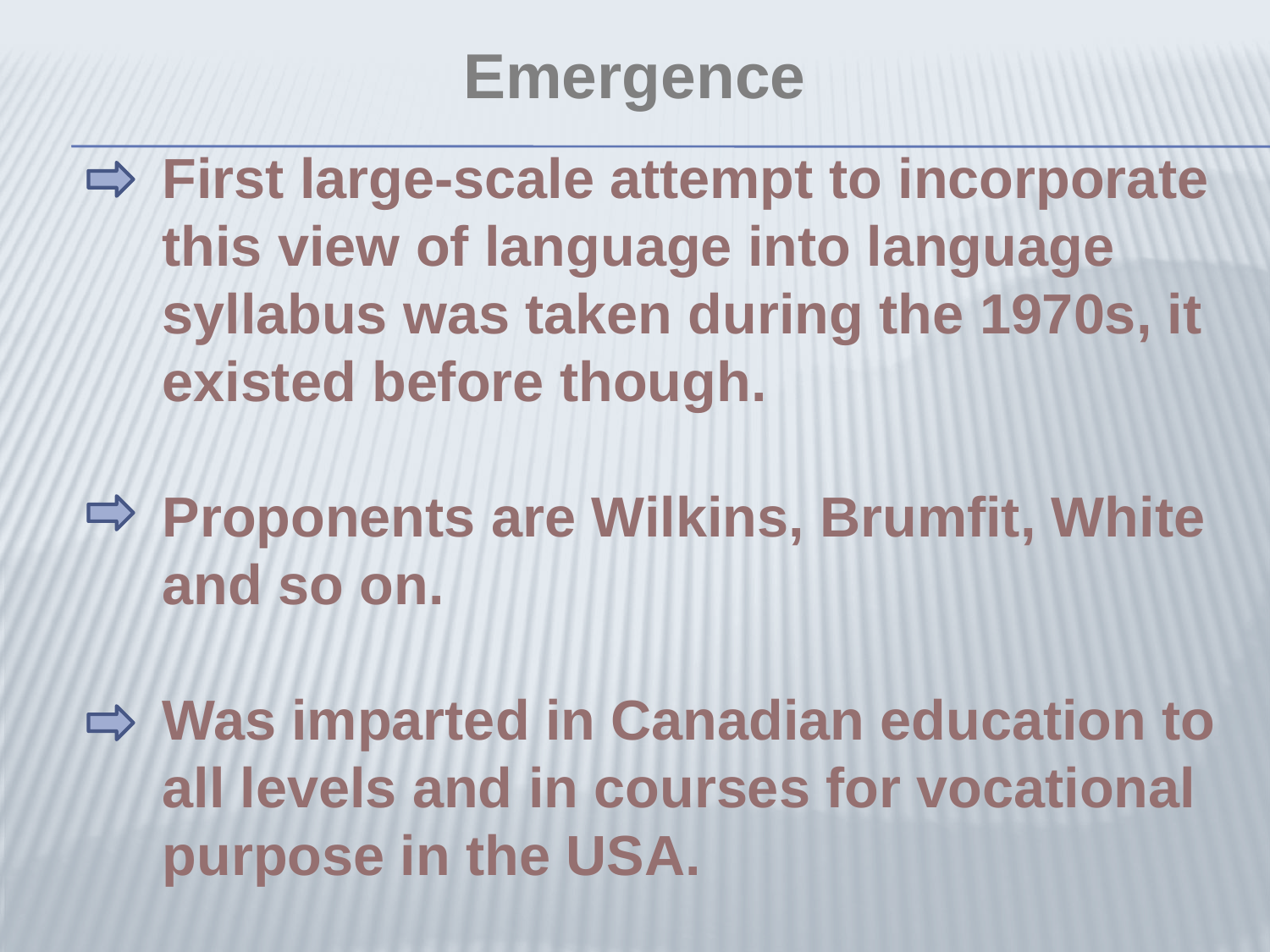

Emergence
First large-scale attempt to incorporate this view of language into language syllabus was taken during the 1970s, it existed before though.

Proponents are Wilkins, Brumfit, White and so on.

Was imparted in Canadian education to all levels and in courses for vocational purpose in the USA.